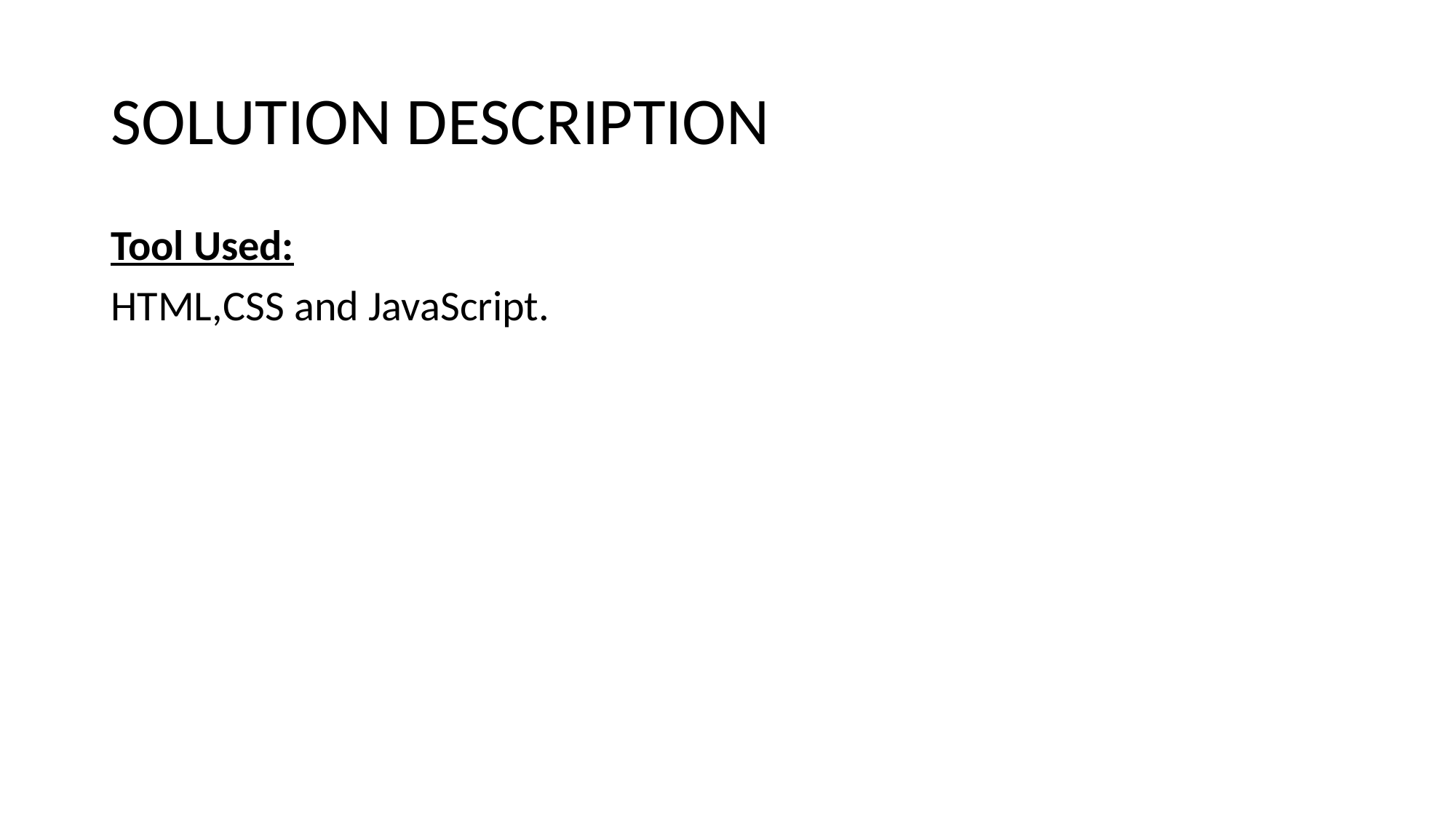

# SOLUTION DESCRIPTION
Tool Used:
HTML,CSS and JavaScript.